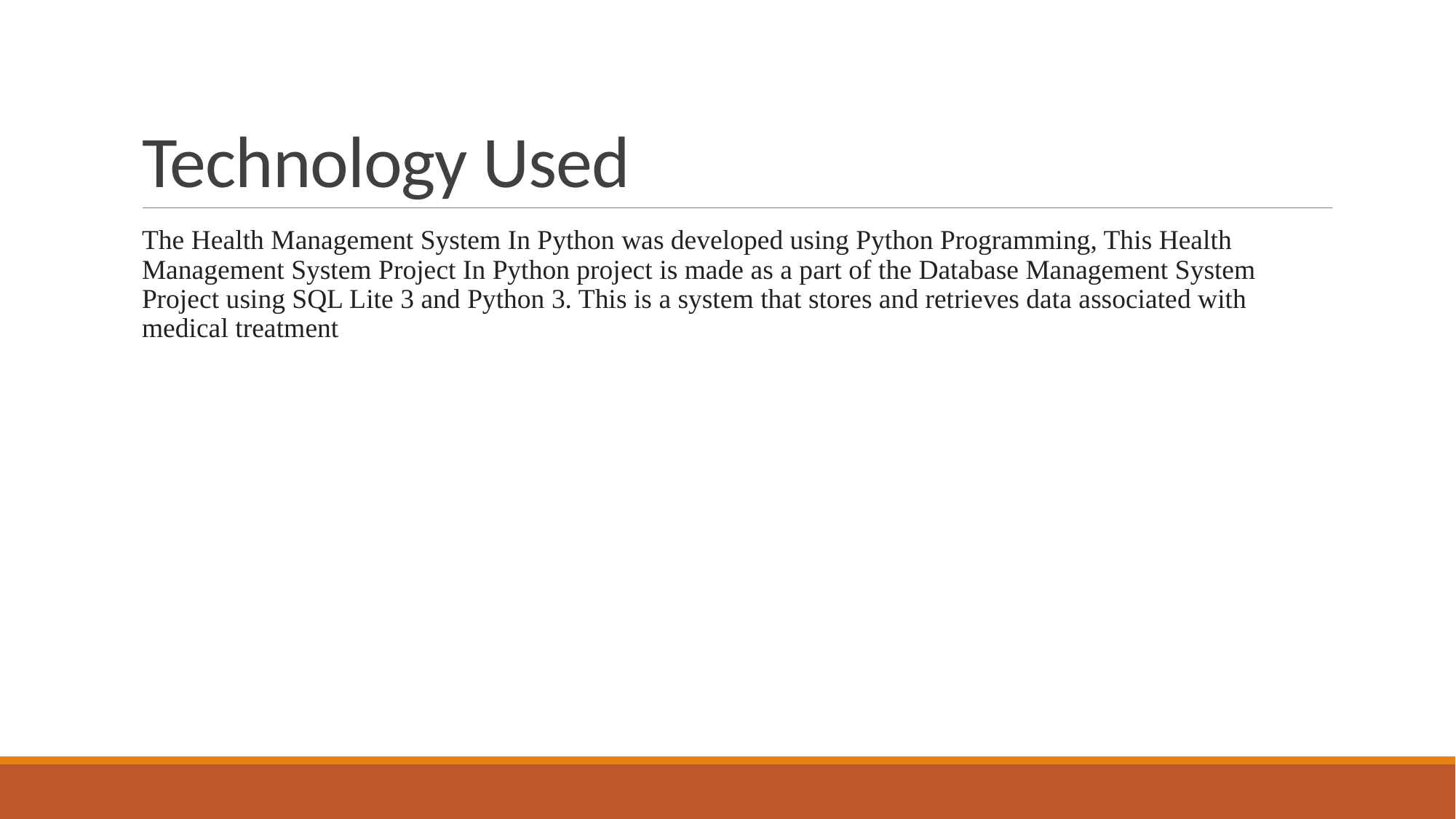

# Technology Used
The Health Management System In Python was developed using Python Programming, This Health Management System Project In Python project is made as a part of the Database Management System Project using SQL Lite 3 and Python 3. This is a system that stores and retrieves data associated with medical treatment